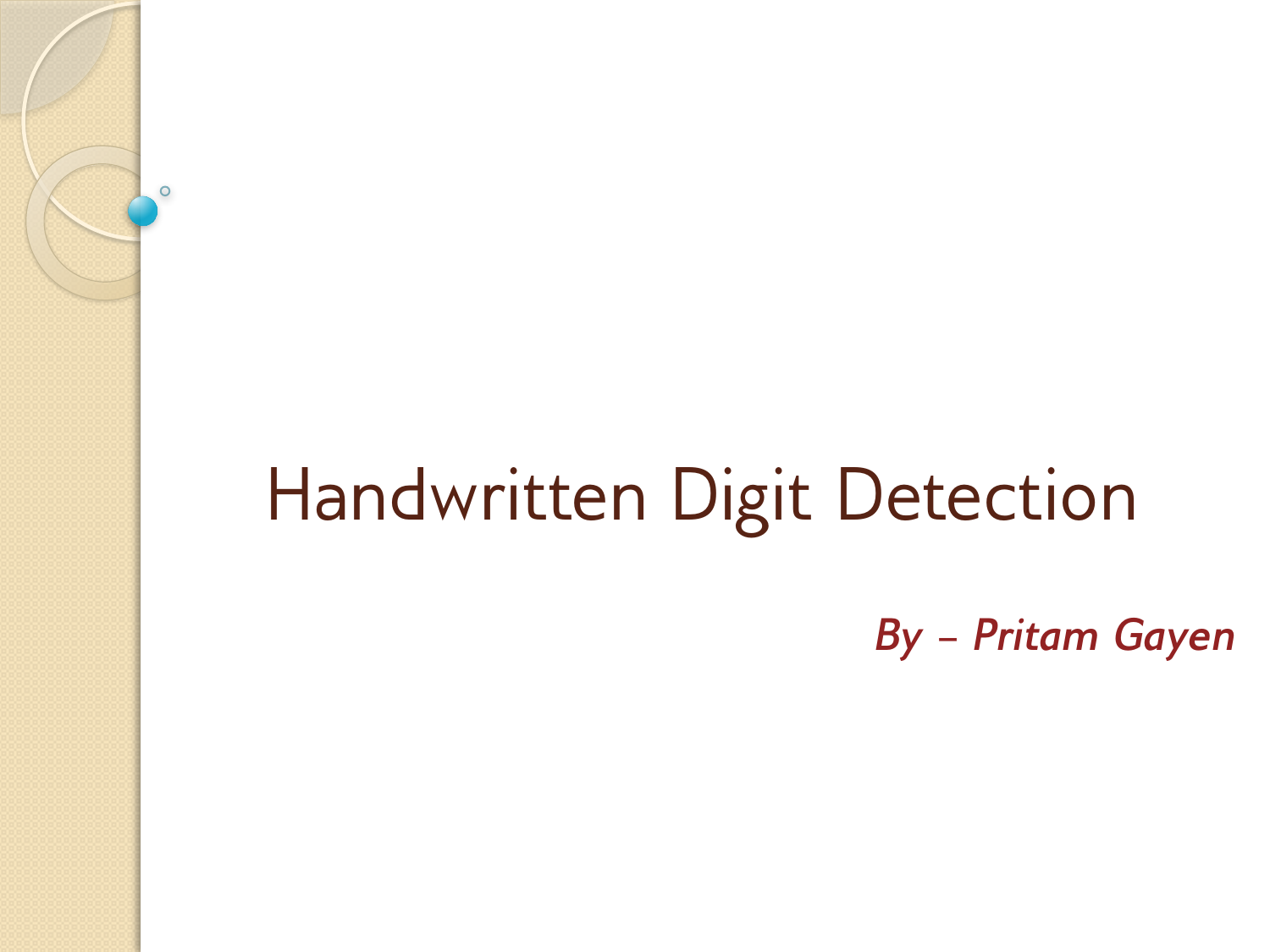

# Handwritten Digit Detection
By – Pritam Gayen